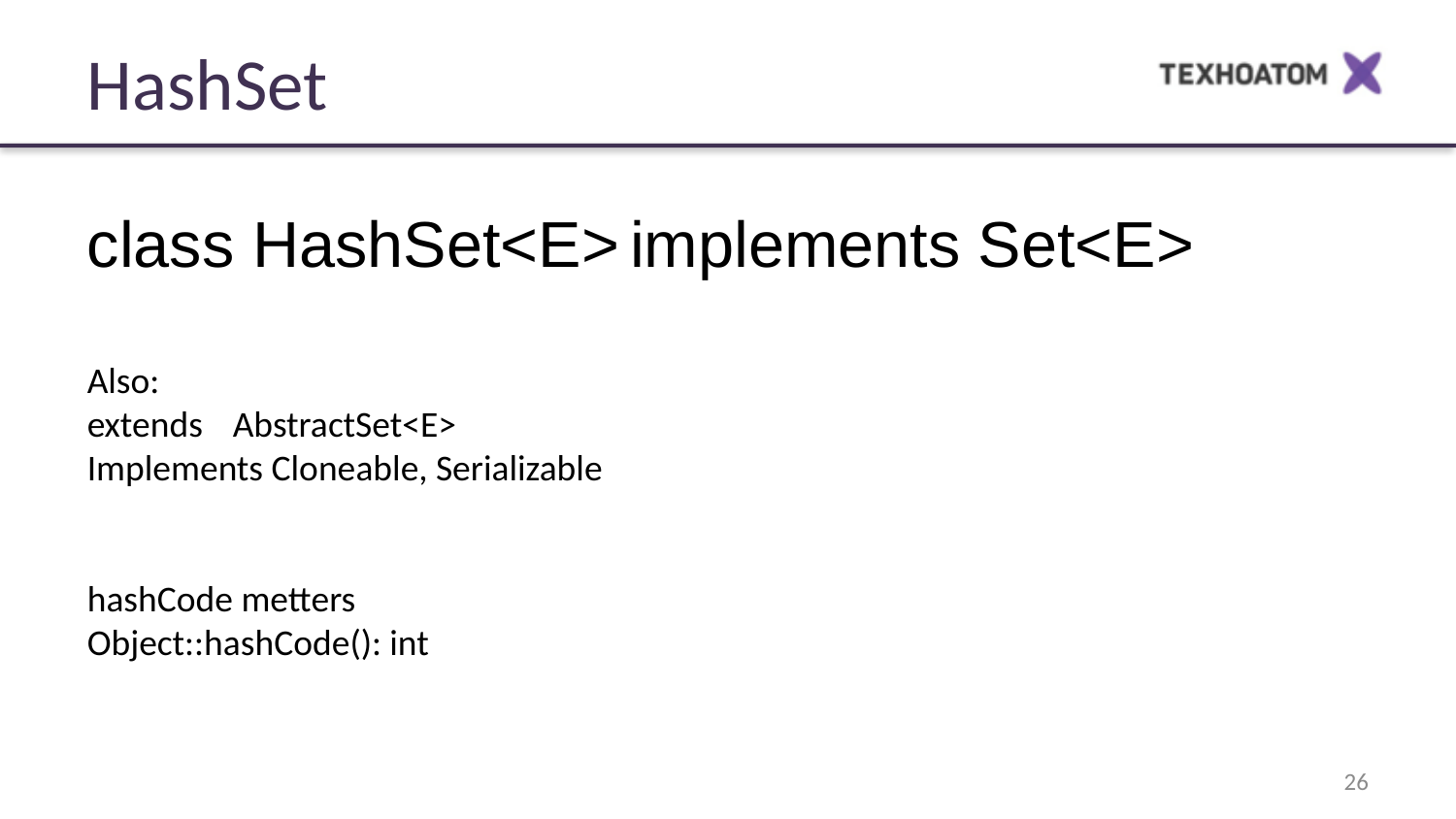

HashSet
class HashSet<E> implements Set<E>

Also:
extends 	AbstractSet<E>
Implements Cloneable, Serializable

hashCode metters
Object::hashCode(): int
26